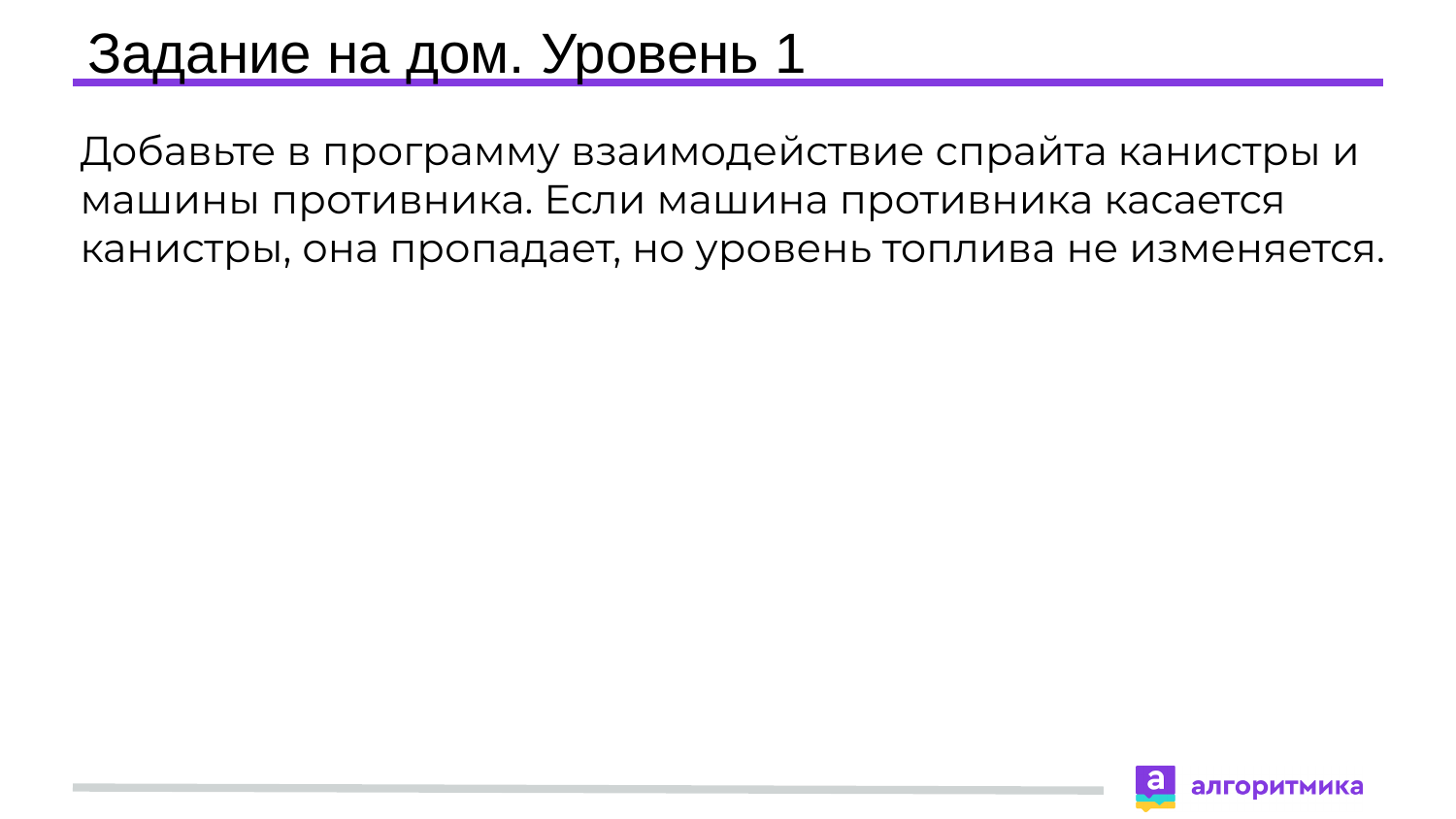

# Задание на дом. Уровень 1
Добавьте в программу взаимодействие спрайта канистры и машины противника. Если машина противника касается канистры, она пропадает, но уровень топлива не изменяется.